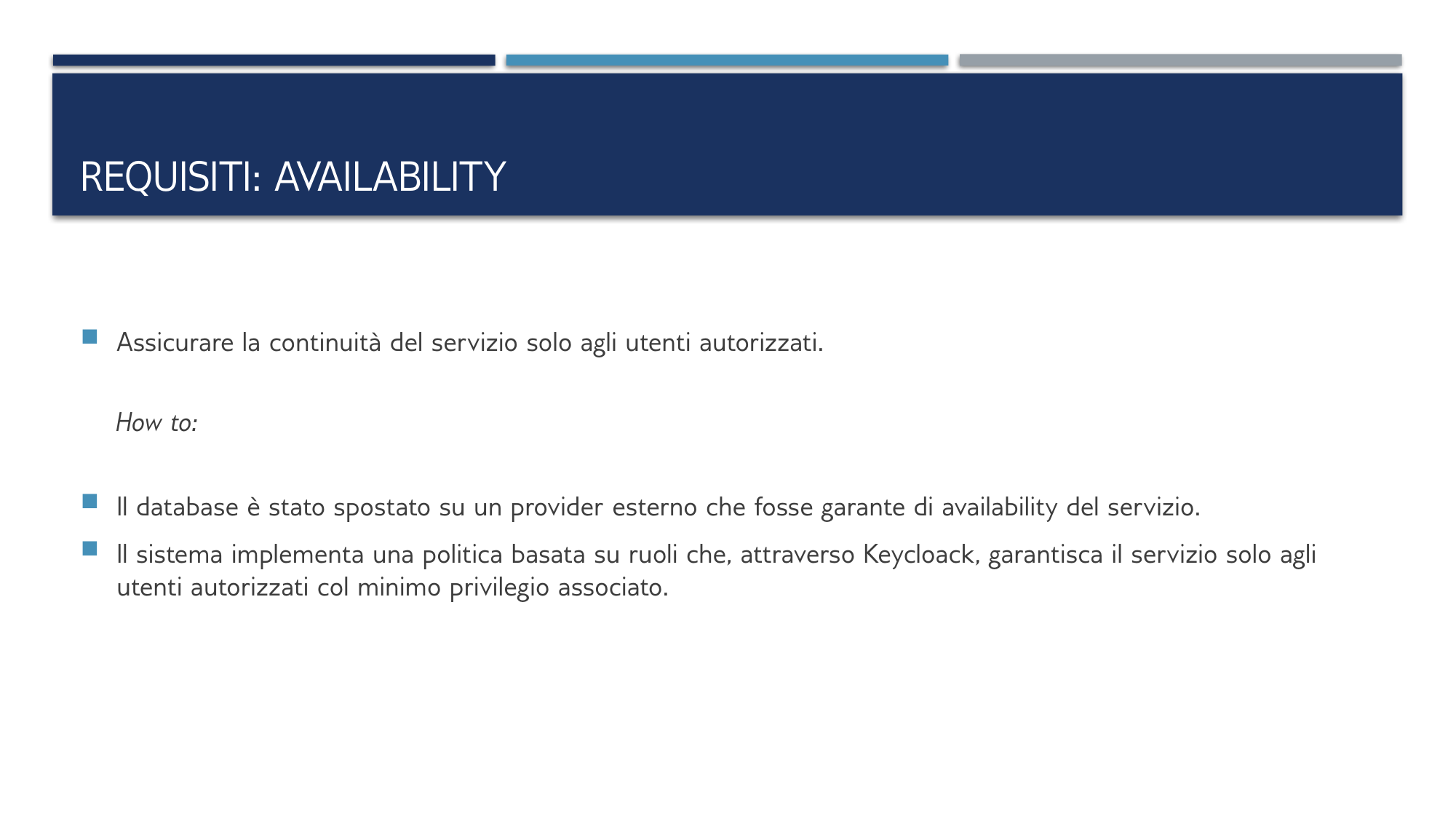

# Requisiti: Availability
Assicurare la continuità del servizio solo agli utenti autorizzati.

How to:
Il database è stato spostato su un provider esterno che fosse garante di availability del servizio.
Il sistema implementa una politica basata su ruoli che, attraverso Keycloack, garantisca il servizio solo agli utenti autorizzati col minimo privilegio associato.